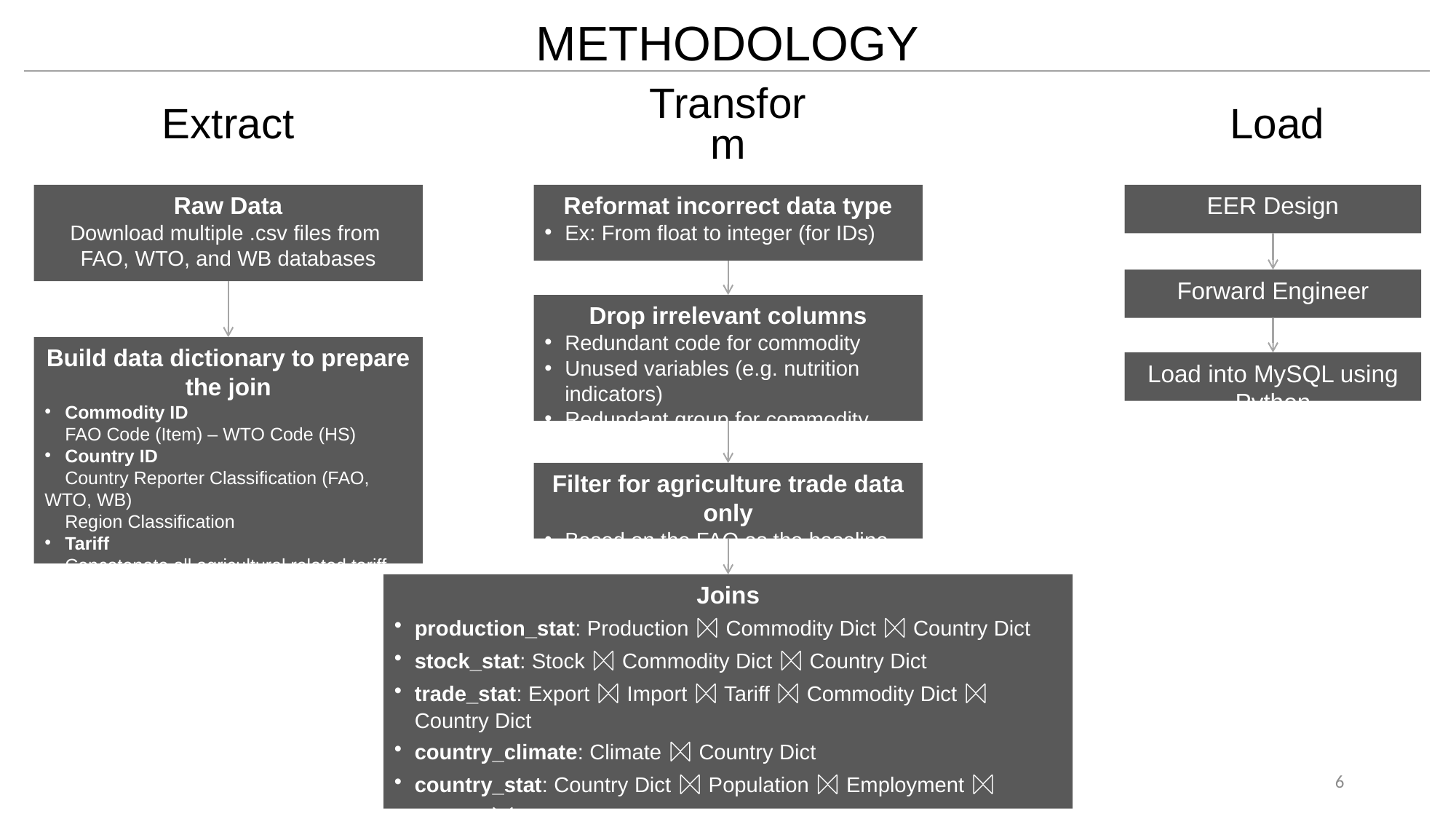

METHODOLOGY
Load
Extract
Transform
Raw Data
Download multiple .csv files from
FAO, WTO, and WB databases
Reformat incorrect data type
Ex: From float to integer (for IDs)

EER Design
Forward Engineer
Drop irrelevant columns
Redundant code for commodity
Unused variables (e.g. nutrition indicators)
Redundant group for commodity
Build data dictionary to prepare the join
Commodity ID
	FAO Code (Item) – WTO Code (HS)
Country ID
	Country Reporter Classification (FAO, WTO, WB)
	Region Classification
Tariff
	Concatenate all agricultural related tariff

Load into MySQL using Python
Filter for agriculture trade data only
Based on the FAO as the baseline

Joins
production_stat: Production ⨝ Commodity Dict ⨝ Country Dict
stock_stat: Stock ⨝ Commodity Dict ⨝ Country Dict
trade_stat: Export ⨝ Import ⨝ Tariff ⨝ Commodity Dict ⨝ Country Dict
country_climate: Climate ⨝ Country Dict
country_stat: Country Dict ⨝ Population ⨝ Employment ⨝ Income ⨝ Logistics

6